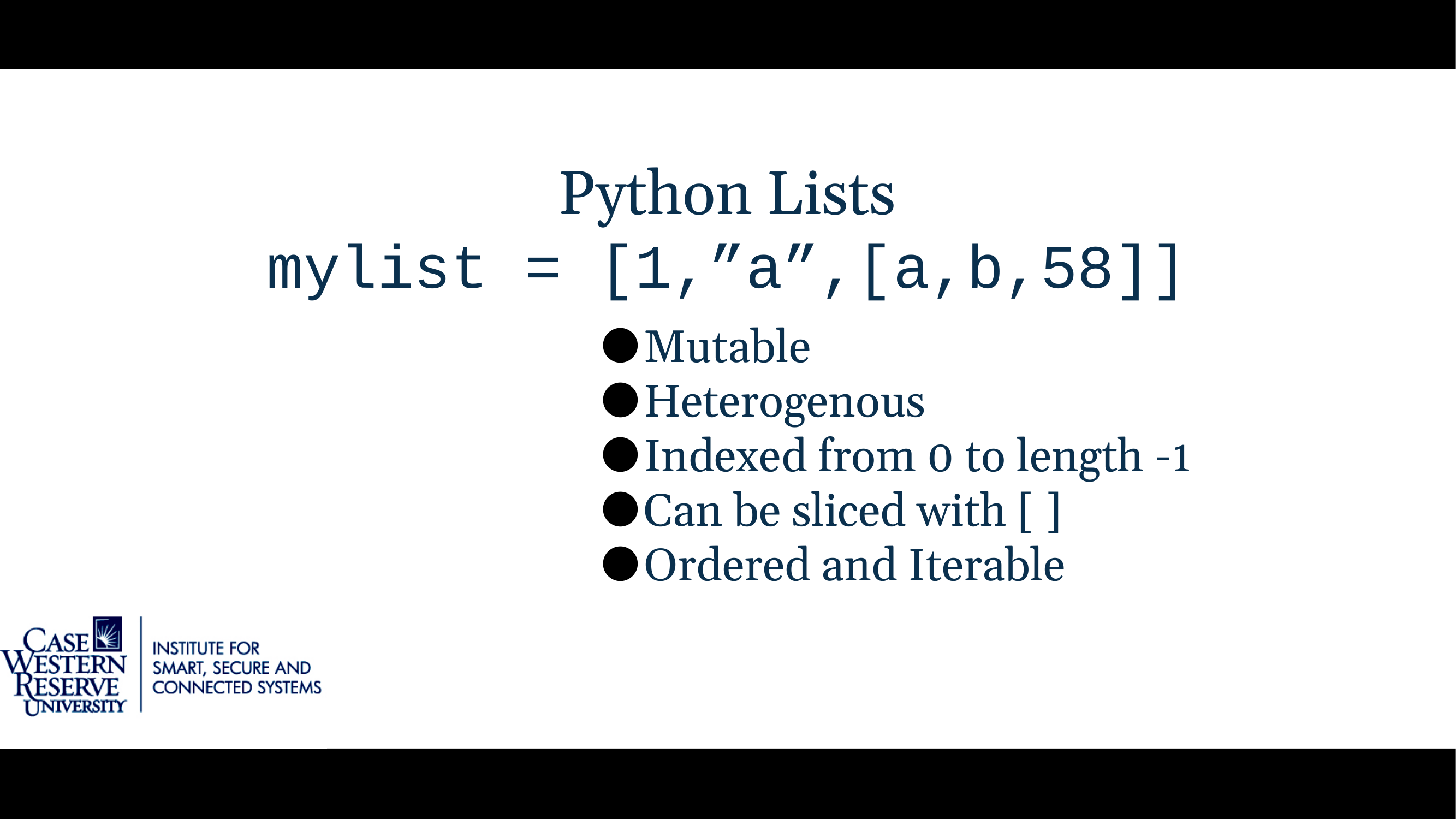

# Python Lists
mylist = [1,”a”,[a,b,58]]
Mutable
Heterogenous
Indexed from 0 to length -1
Can be sliced with [ ]
Ordered and Iterable